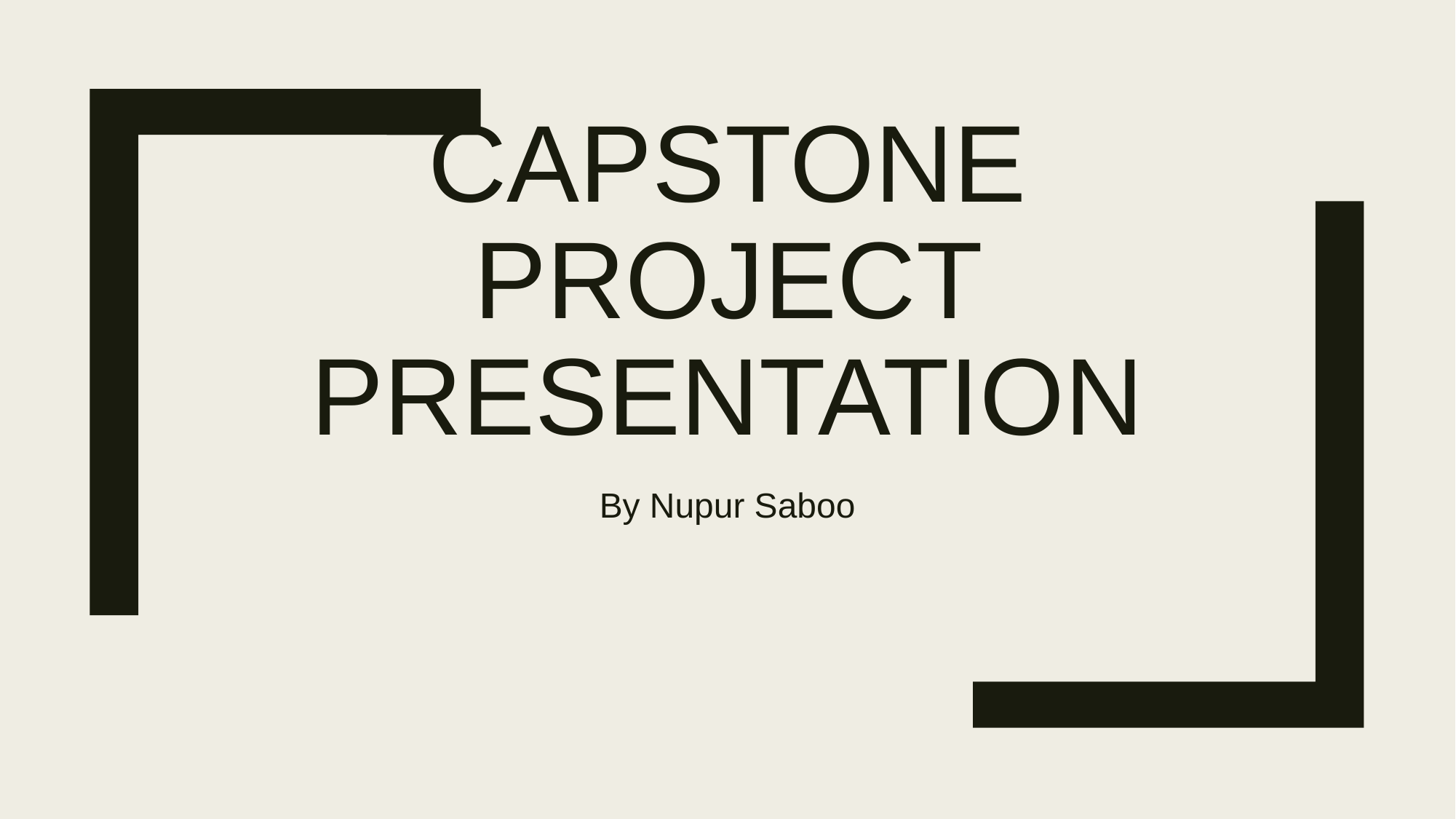

# Capstone project presentation
By Nupur Saboo